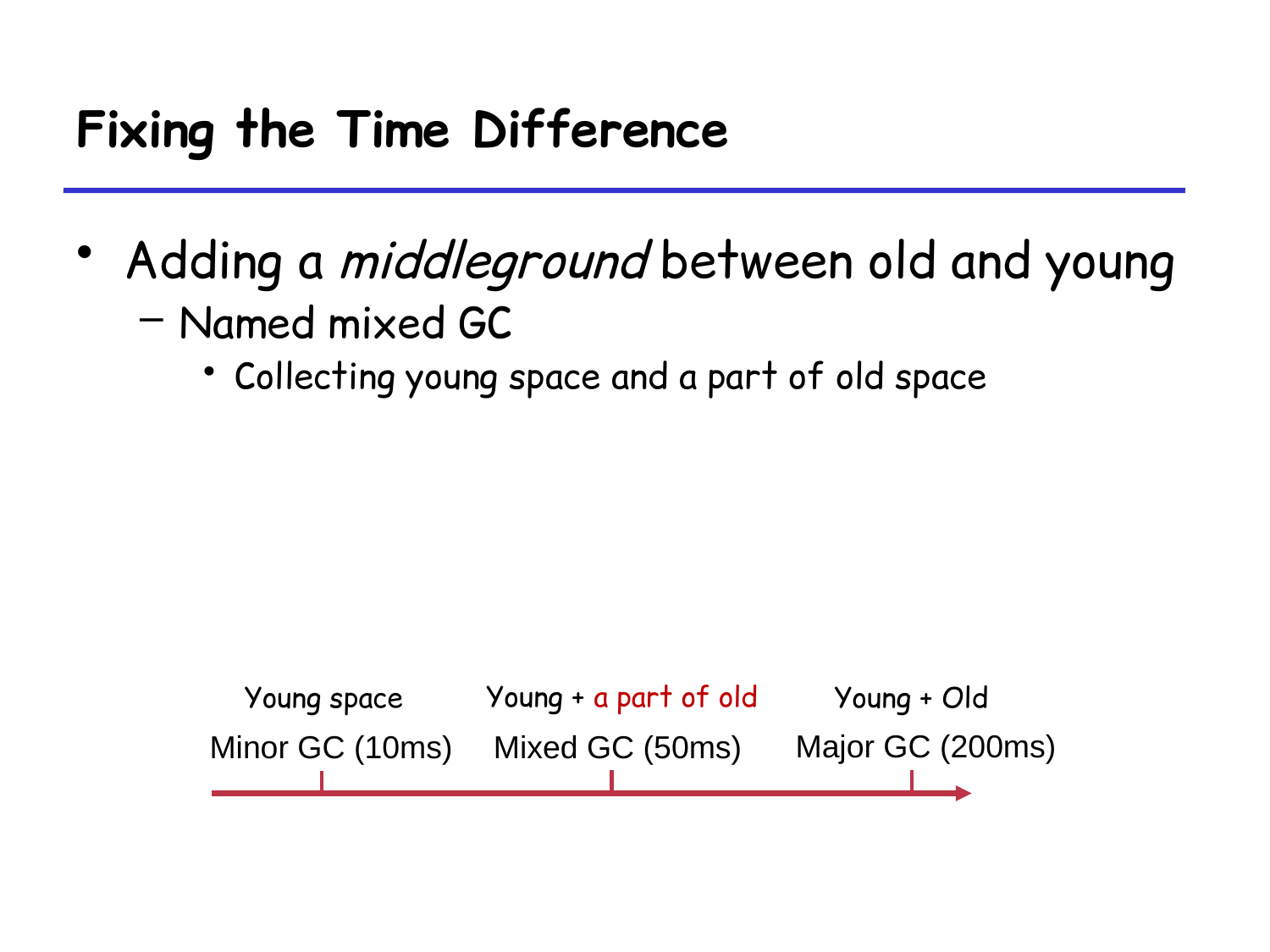

# Fixing the Time Difference
Adding a middleground between old and young
Named mixed GC
Collecting young space and a part of old space

Young + a part of old
Young space
Young + Old
Major GC (200ms)
Mixed GC (50ms)
Minor GC (10ms)

41